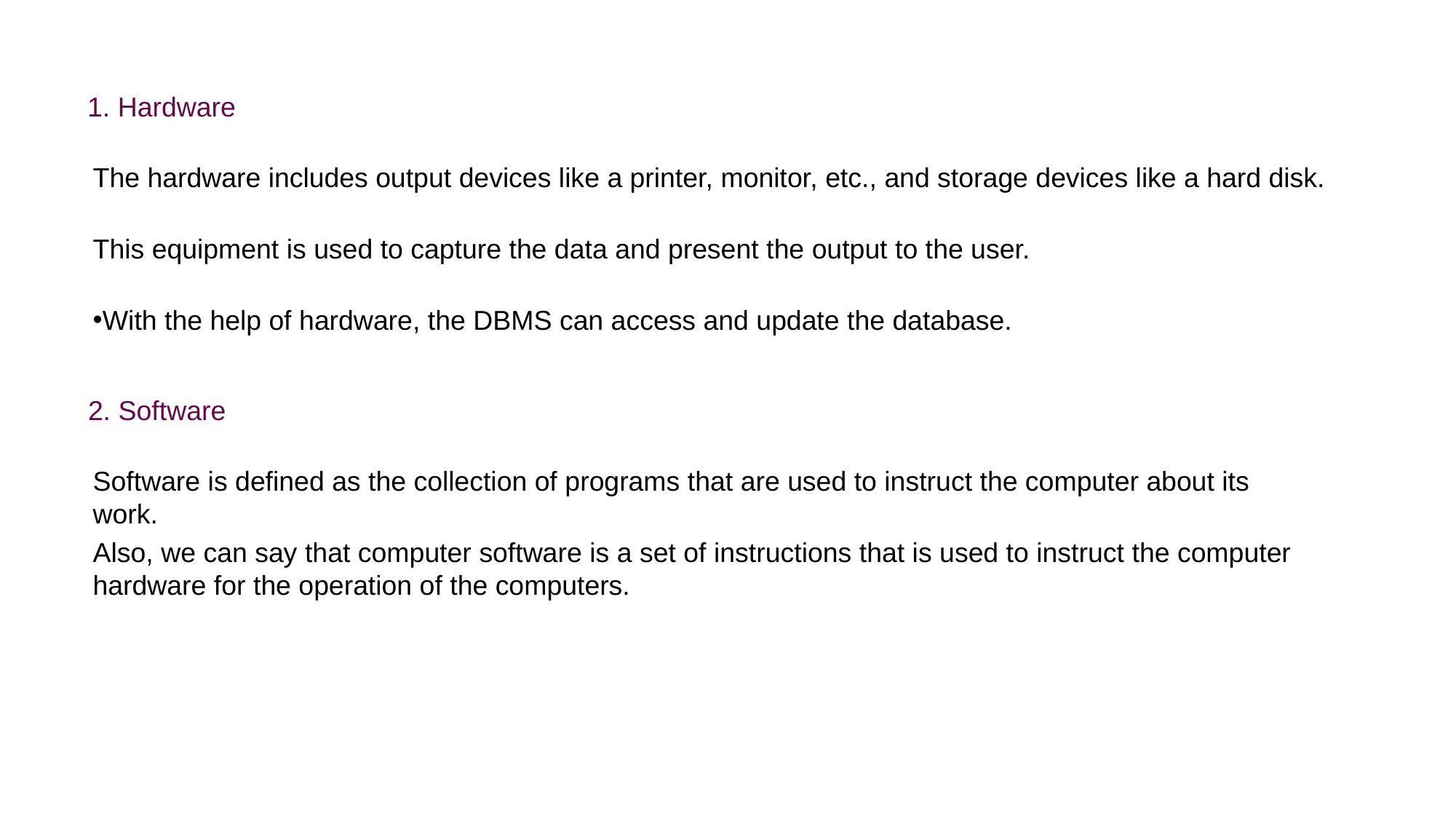

1. Hardware
The hardware includes output devices like a printer, monitor, etc., and storage devices like a hard disk.
This equipment is used to capture the data and present the output to the user.
With the help of hardware, the DBMS can access and update the database.
2. Software
Software is defined as the collection of programs that are used to instruct the computer about its work.
Also, we can say that computer software is a set of instructions that is used to instruct the computer hardware for the operation of the computers.